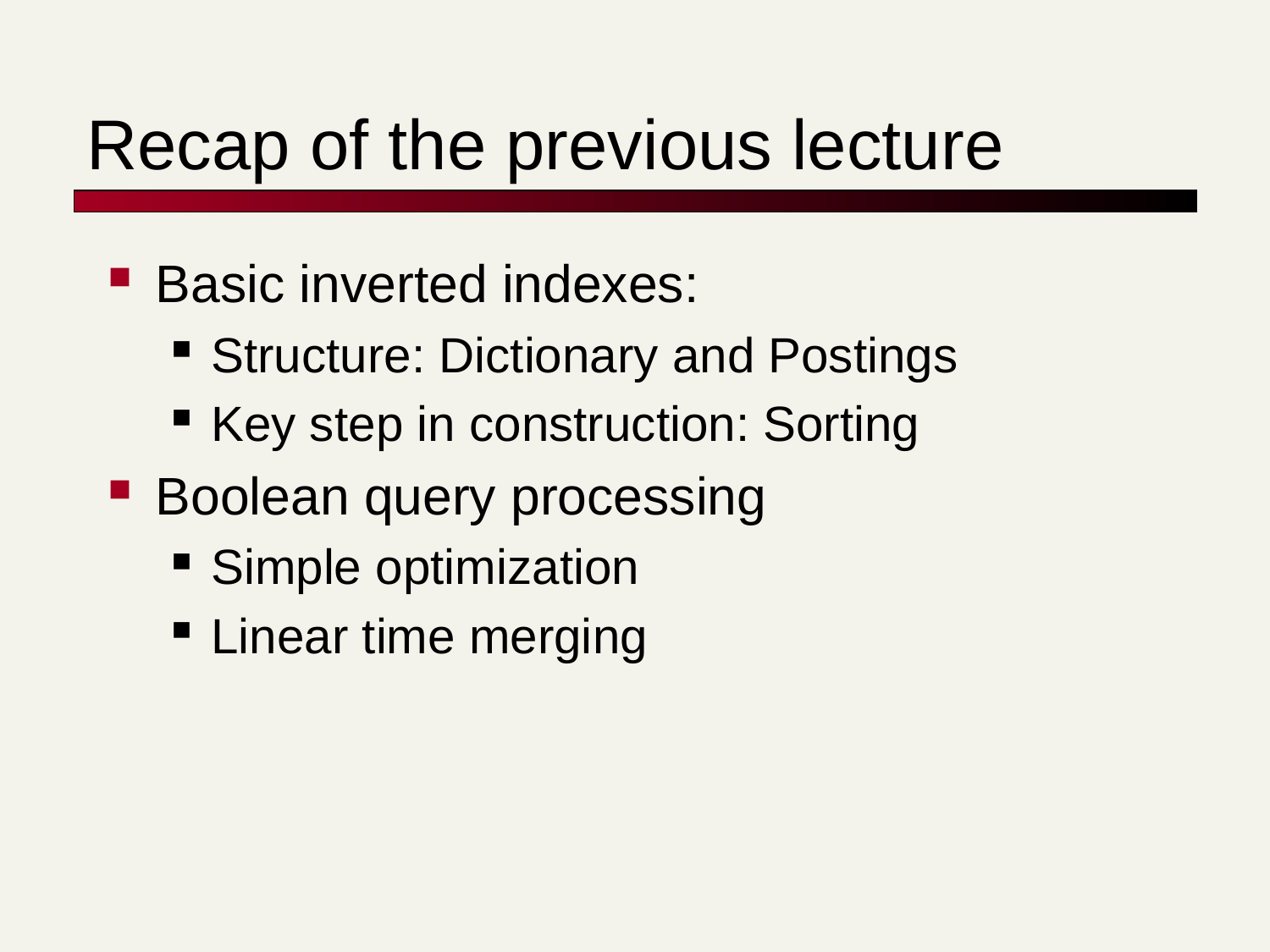

# Recap of the previous lecture
Basic inverted indexes:
Structure: Dictionary and Postings
Key step in construction: Sorting
Boolean query processing
Simple optimization
Linear time merging